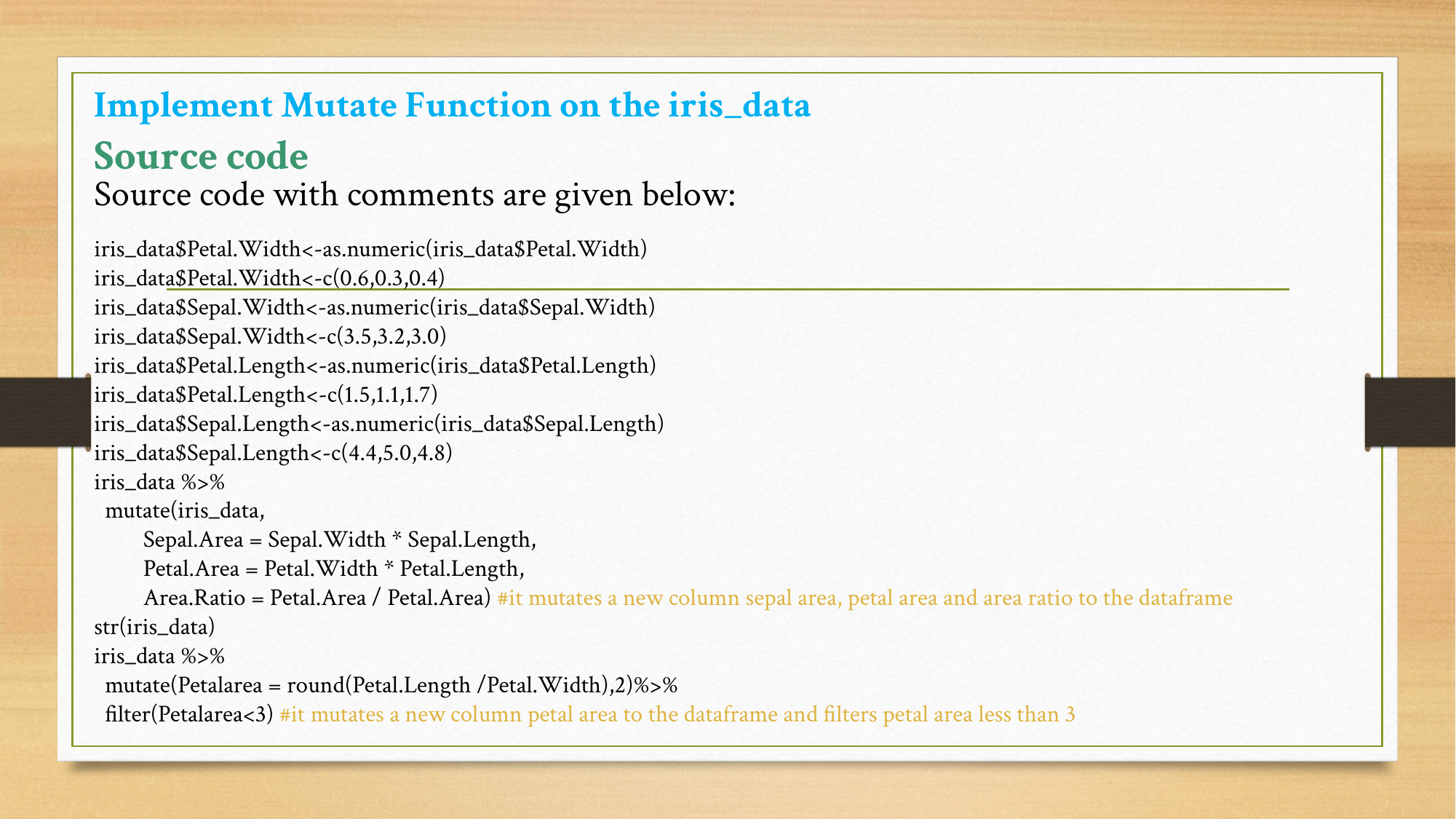

Implement Mutate Function on the iris_data
Source code
Source code with comments are given below:
iris_data$Petal.Width<-as.numeric(iris_data$Petal.Width)
iris_data$Petal.Width<-c(0.6,0.3,0.4)
iris_data$Sepal.Width<-as.numeric(iris_data$Sepal.Width)
iris_data$Sepal.Width<-c(3.5,3.2,3.0)
iris_data$Petal.Length<-as.numeric(iris_data$Petal.Length)
iris_data$Petal.Length<-c(1.5,1.1,1.7)
iris_data$Sepal.Length<-as.numeric(iris_data$Sepal.Length)
iris_data$Sepal.Length<-c(4.4,5.0,4.8)
iris_data %>%
  mutate(iris_data,
         Sepal.Area = Sepal.Width * Sepal.Length,
         Petal.Area = Petal.Width * Petal.Length,
         Area.Ratio = Petal.Area / Petal.Area) #it mutates a new column sepal area, petal area and area ratio to the dataframe
str(iris_data)
iris_data %>%
  mutate(Petalarea = round(Petal.Length /Petal.Width),2)%>%
  filter(Petalarea<3) #it mutates a new column petal area to the dataframe and filters petal area less than 3